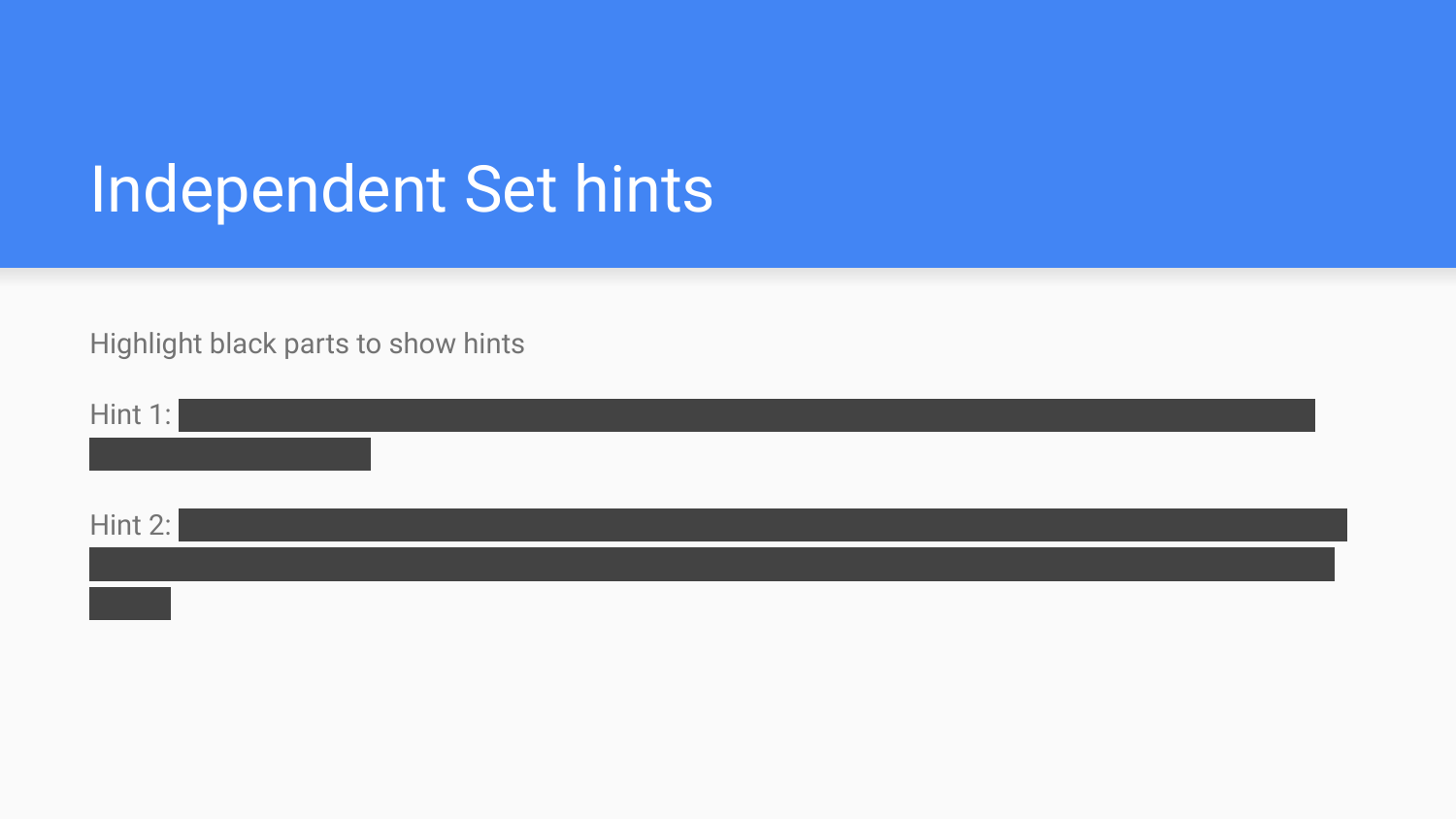

# Independent Set hints
Highlight black parts to show hints
Hint 1: Pick any node. We want to count the cases where this node is white and this node is black. (This is also our state)
Hint 2: For any node, consider it's “children” (away from root). If we know how many cases where the child is black or white, how can we use that to determine the number of cases the parent is black or white?